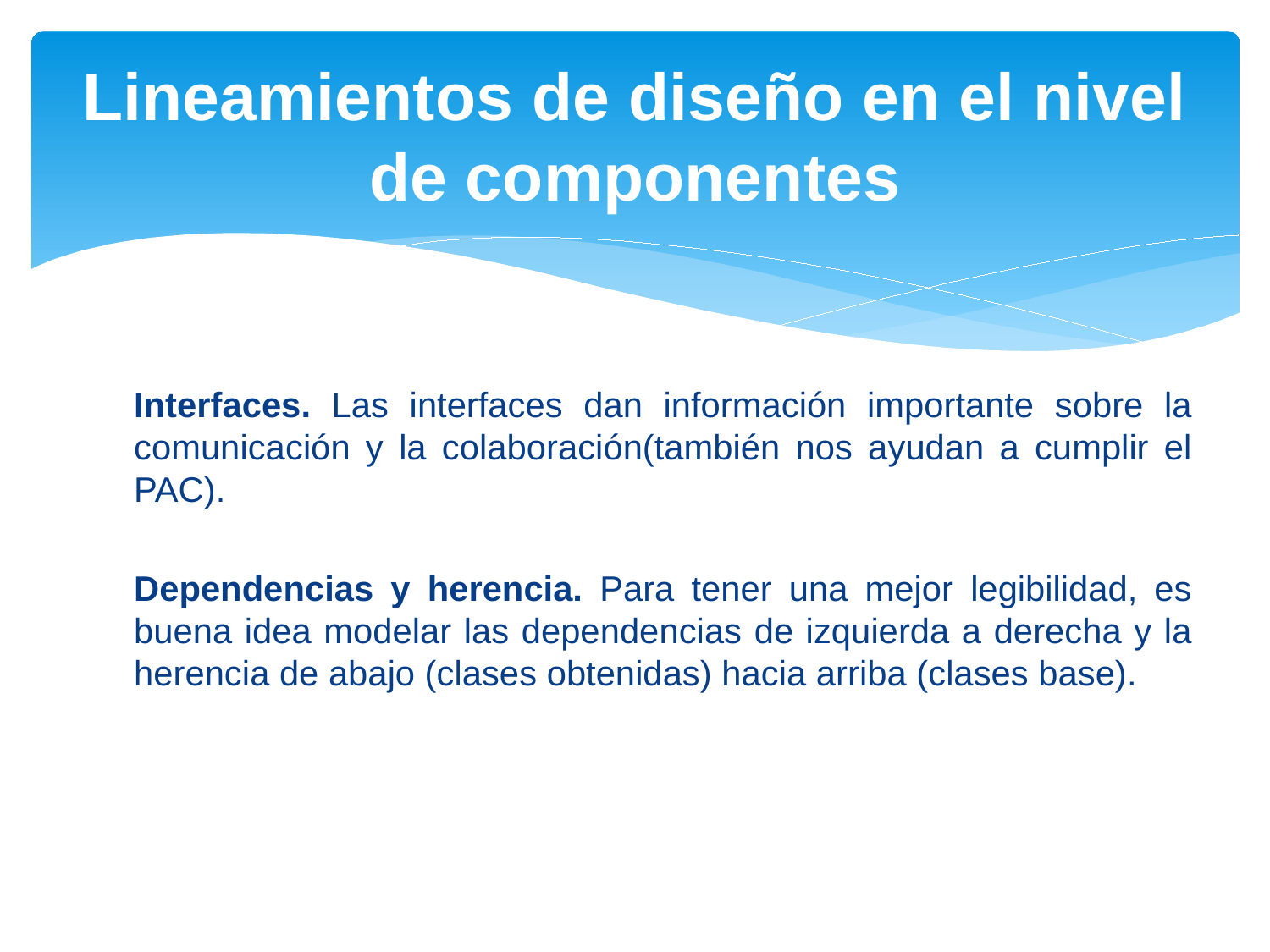

# Lineamientos de diseño en el nivel de componentes
Interfaces. Las interfaces dan información importante sobre la comunicación y la colaboración(también nos ayudan a cumplir el PAC).

Dependencias y herencia. Para tener una mejor legibilidad, es buena idea modelar las dependencias de izquierda a derecha y la herencia de abajo (clases obtenidas) hacia arriba (clases base).